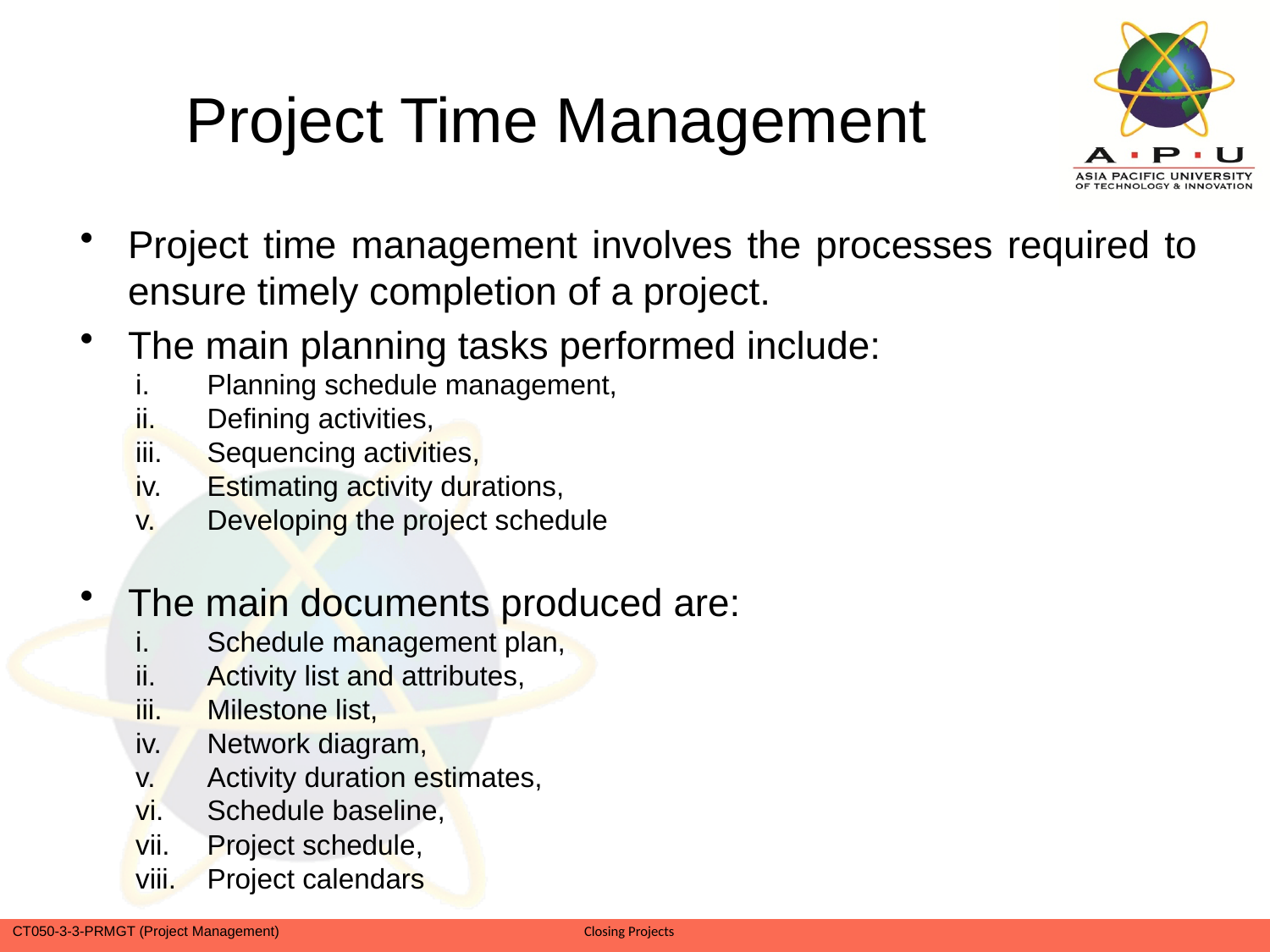

# Project Time Management
Project time management involves the processes required to ensure timely completion of a project.
The main planning tasks performed include:
Planning schedule management,
Defining activities,
Sequencing activities,
Estimating activity durations,
Developing the project schedule

The main documents produced are:
Schedule management plan,
Activity list and attributes,
Milestone list,
Network diagram,
Activity duration estimates,
Schedule baseline,
Project schedule,
Project calendars